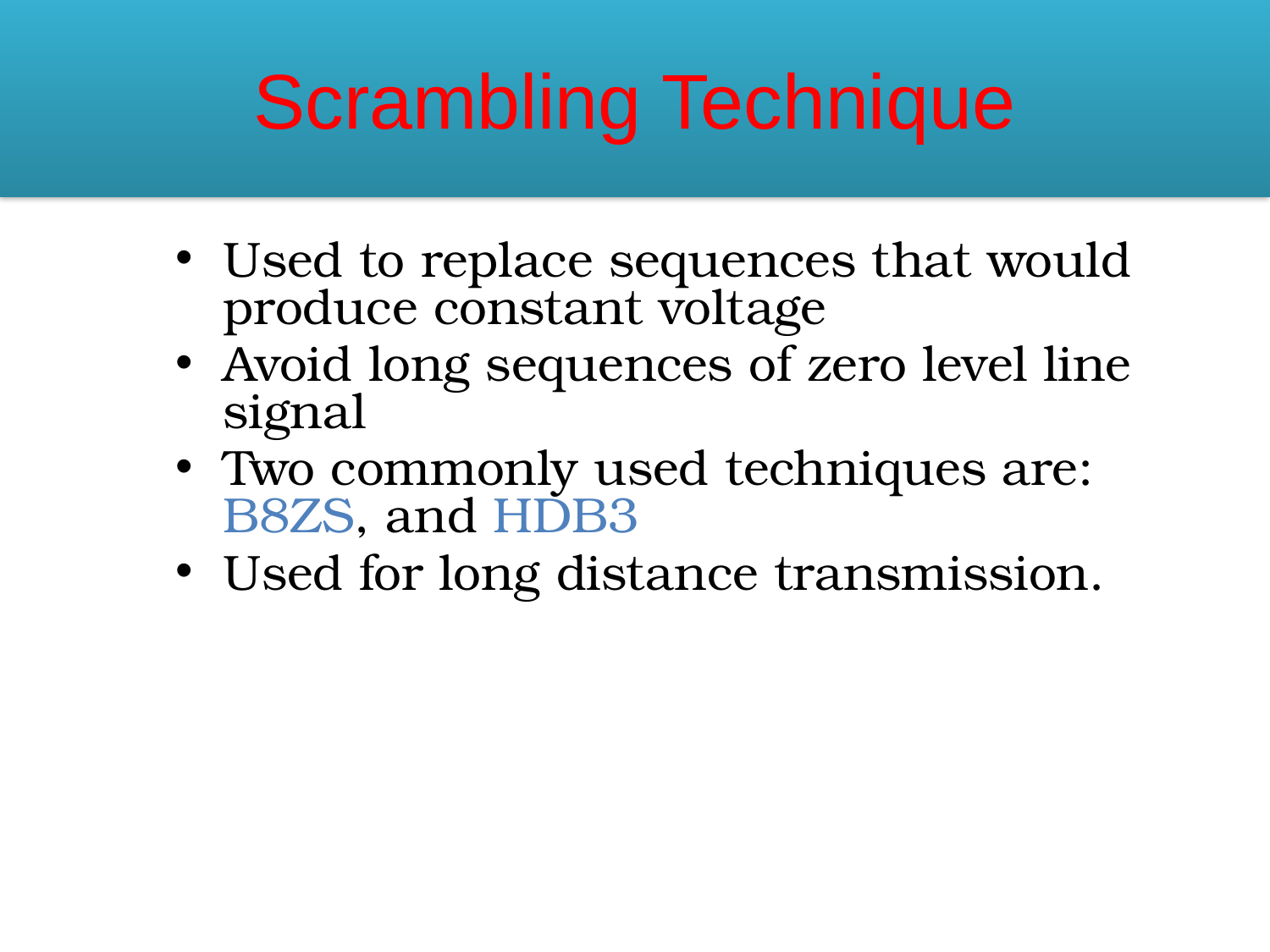

# Scrambling Technique
Used to replace sequences that would produce constant voltage
Avoid long sequences of zero level line signal
Two commonly used techniques are: B8ZS, and HDB3
Used for long distance transmission.